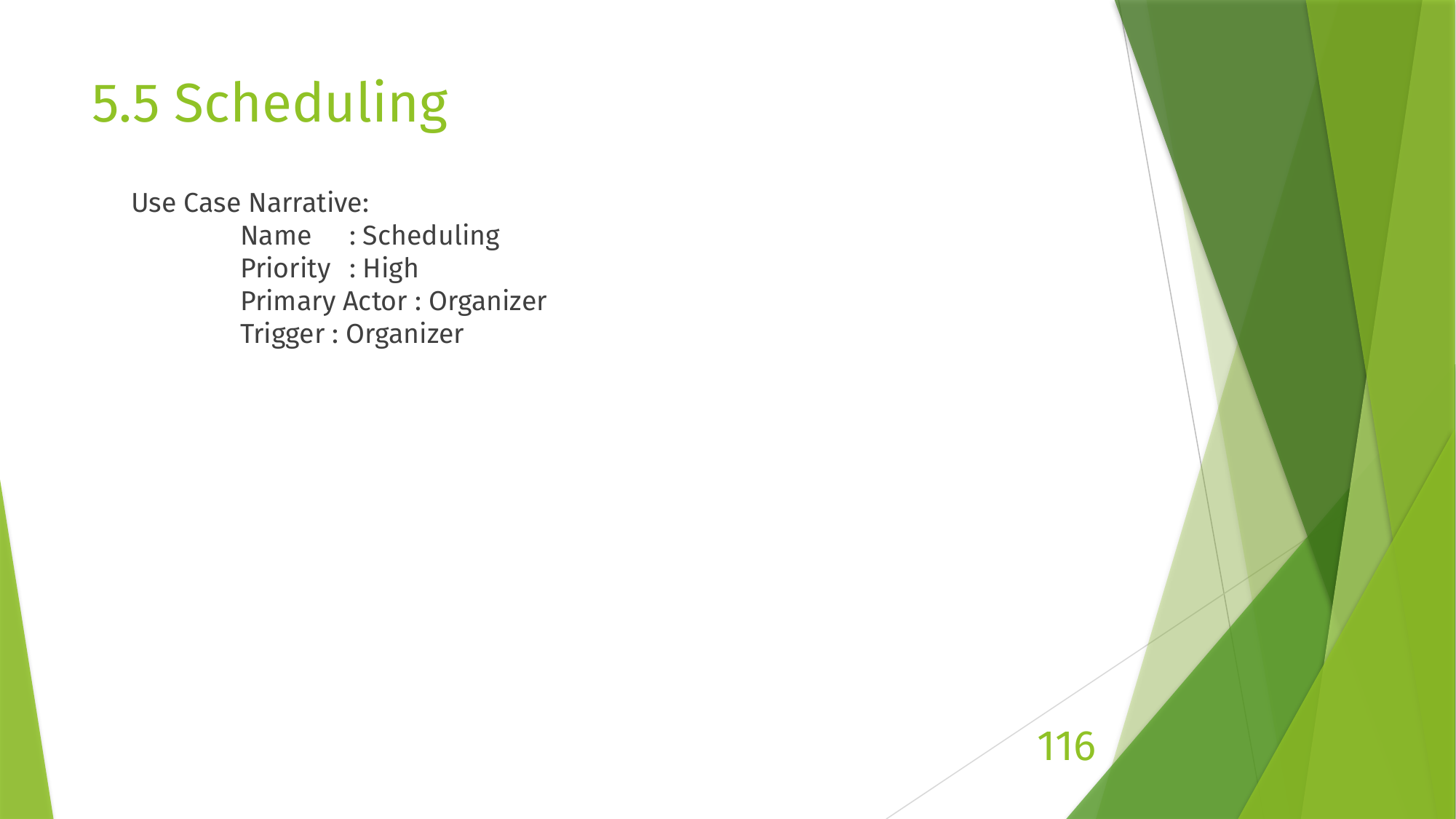

# 5.5 Scheduling
Use Case Narrative:
 	Name 	: Scheduling
	Priority	: High
	Primary Actor : Organizer
	Trigger : Organizer

116